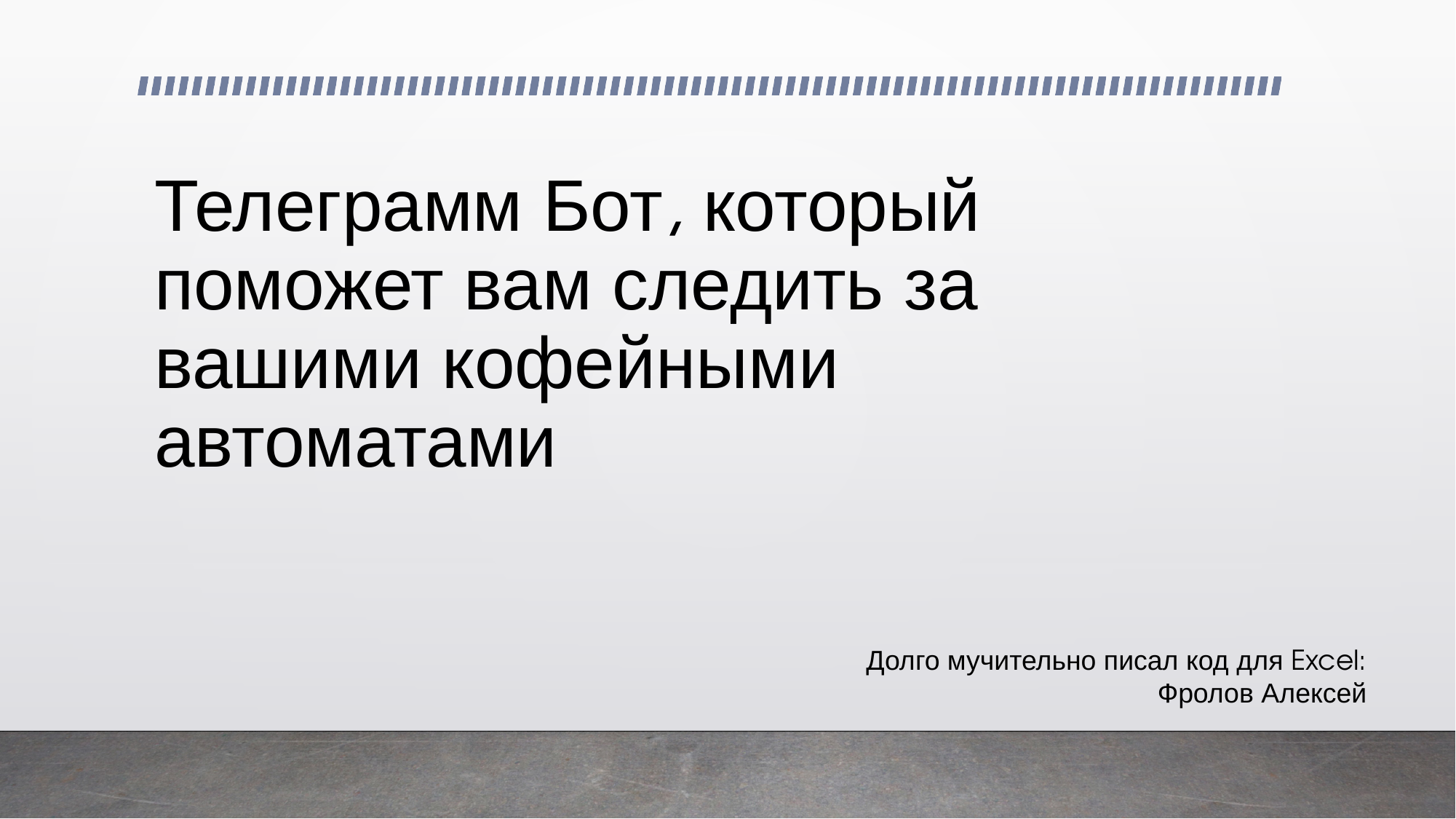

# Телеграмм Бот, который поможет вам следить за вашими кофейными автоматами
Долго мучительно писал код для Excel: Фролов Алексей